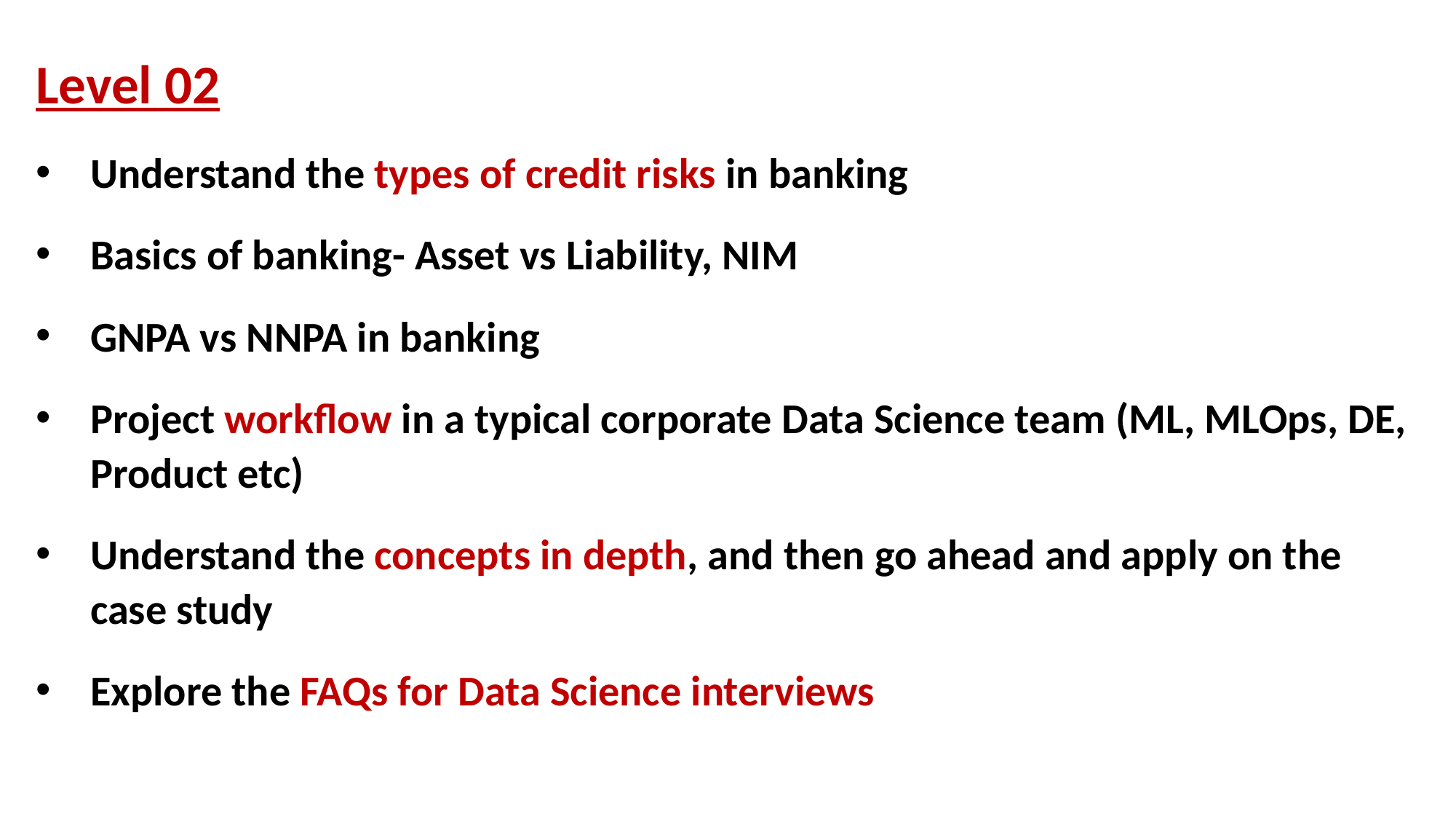

Level 02
Understand the types of credit risks in banking
Basics of banking- Asset vs Liability, NIM
GNPA vs NNPA in banking
Project workflow in a typical corporate Data Science team (ML, MLOps, DE, Product etc)
Understand the concepts in depth, and then go ahead and apply on the case study
Explore the FAQs for Data Science interviews